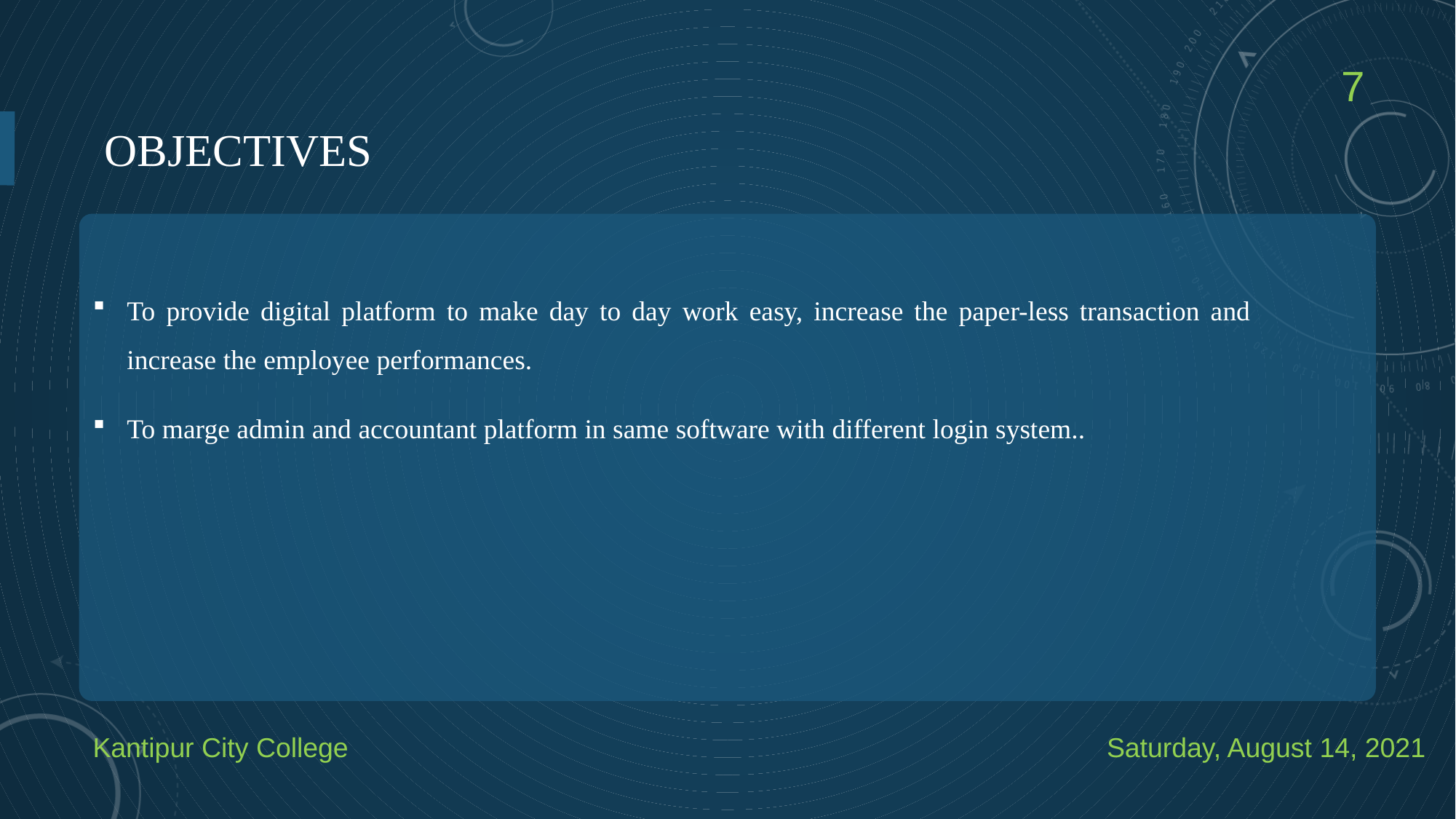

7
# objectives

To provide digital platform to make day to day work easy, increase the paper-less transaction and increase the employee performances.
To marge admin and accountant platform in same software with different login system..

Kantipur City College
Saturday, August 14, 2021